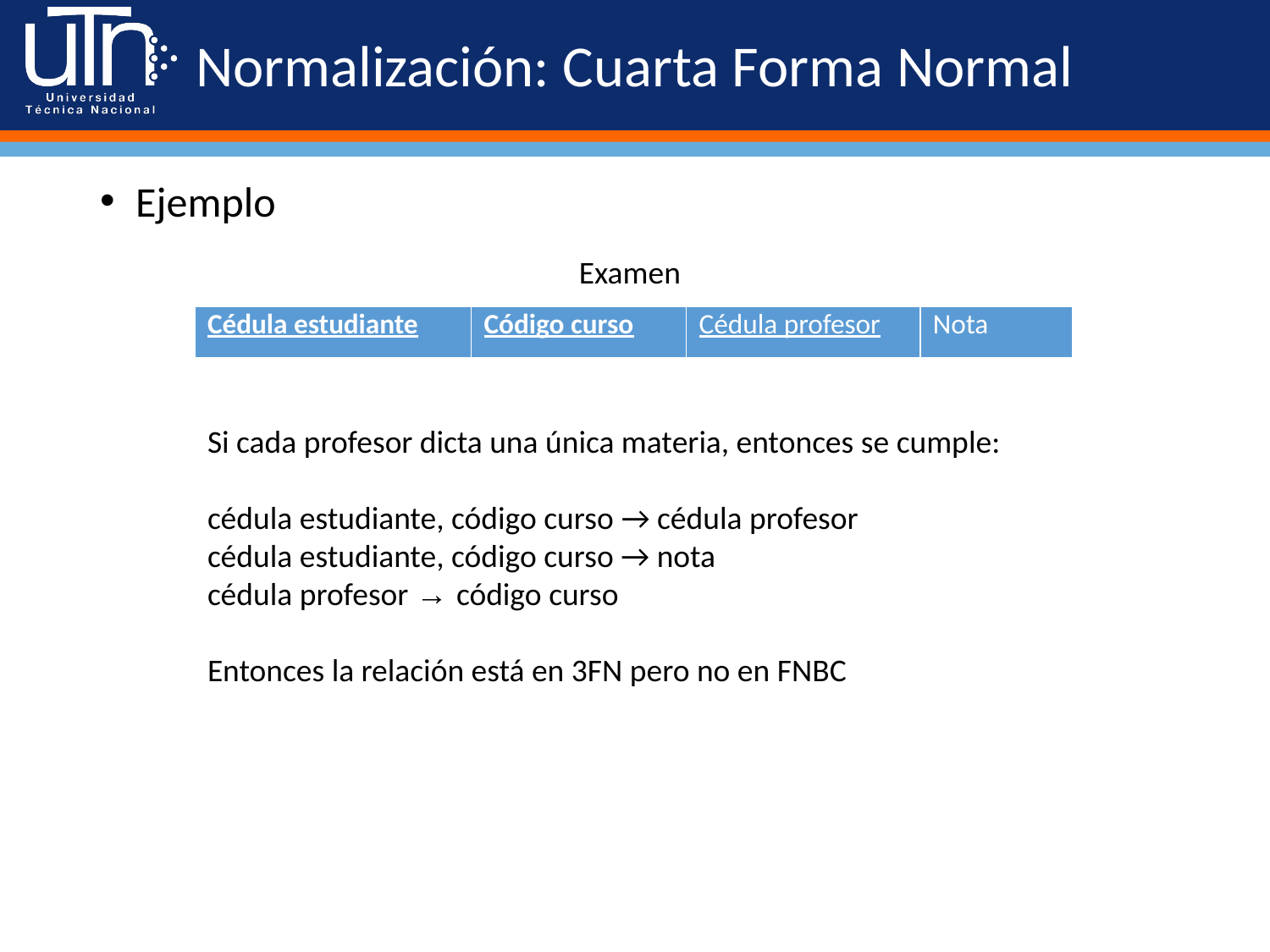

# Normalización: Cuarta Forma Normal
Ejemplo

Examen
| Cédula estudiante | Código curso | Cédula profesor | Nota |
| --- | --- | --- | --- |
Si cada profesor dicta una única materia, entonces se cumple:

cédula estudiante, código curso → cédula profesor
cédula estudiante, código curso → nota
cédula profesor → código curso

Entonces la relación está en 3FN pero no en FNBC